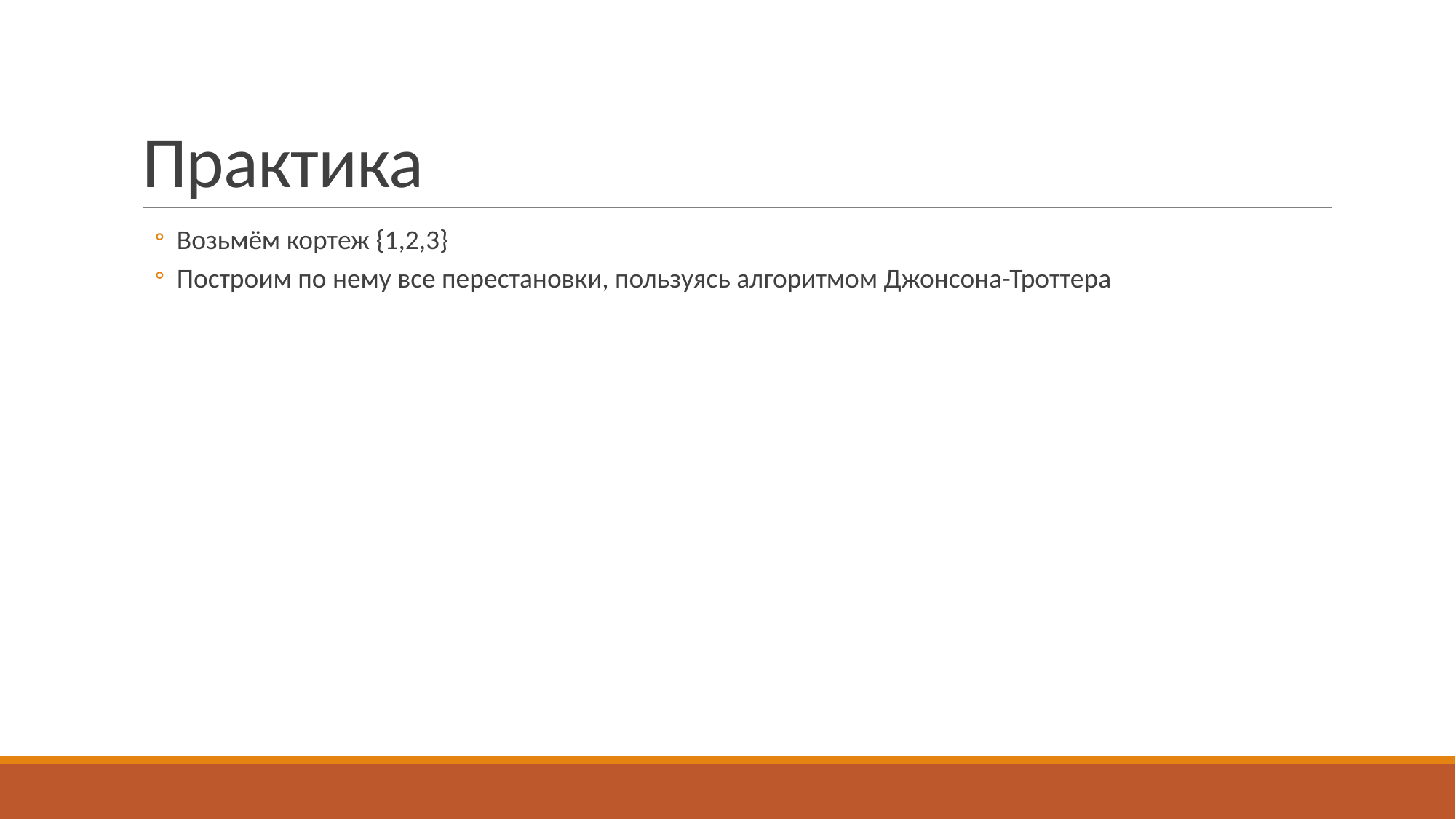

# Практика
Возьмём кортеж {1,2,3}
Построим по нему все перестановки, пользуясь алгоритмом Джонсона-Троттера